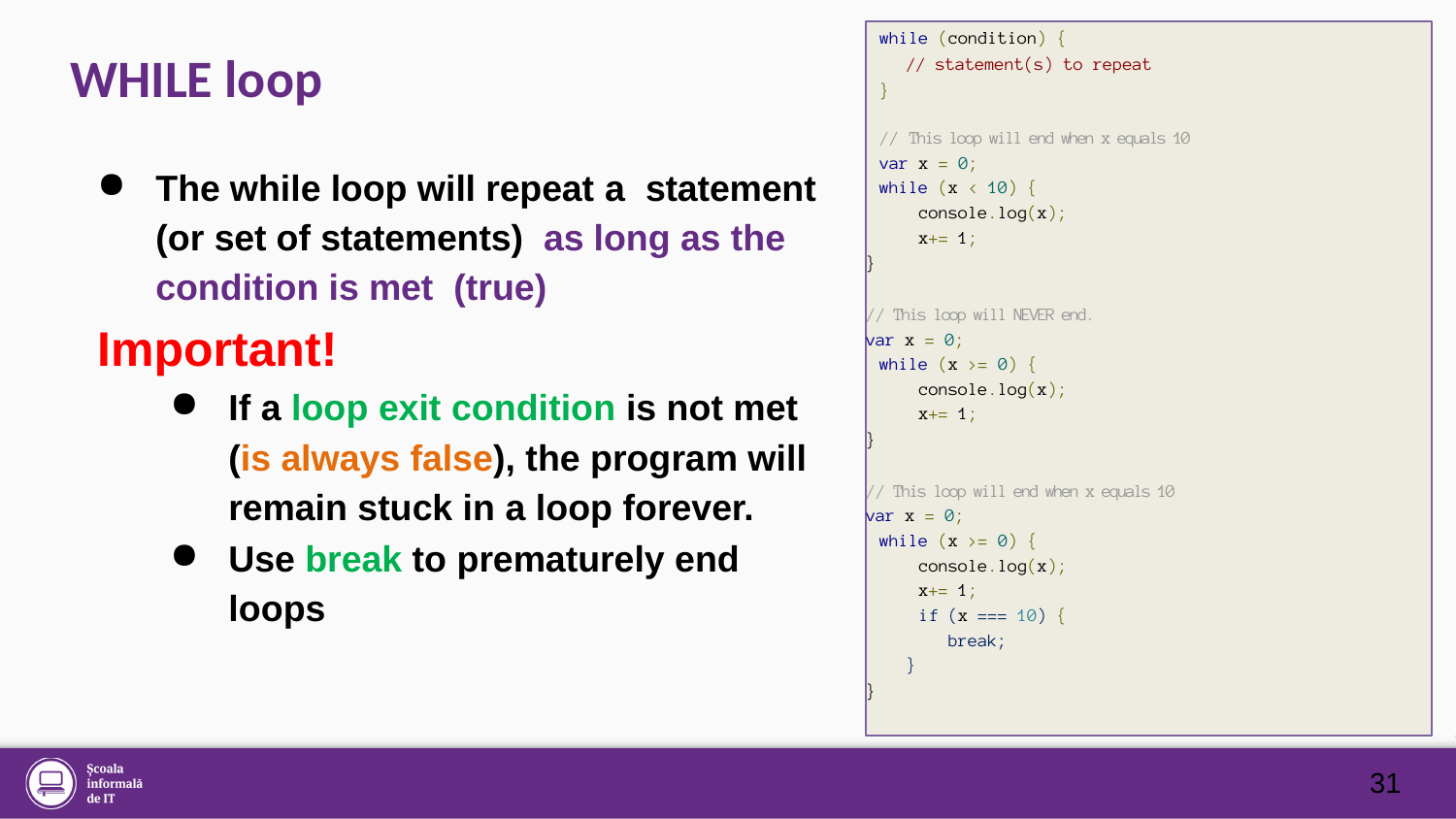

while (condition) {
// statement(s) to repeat
}

// This loop will end when x equals 10
var x = 0;
while (x < 10) {
    console.log(x);
    x+= 1;
}

// This loop will NEVER end.
var x = 0;
while (x >= 0) {
    console.log(x);
    x+= 1;
}

// This loop will end when x equals 10
var x = 0;
while (x >= 0) {
    console.log(x);
    x+= 1;
    if (x === 10) {
       break;
}
}

# WHILE loop
The while loop will repeat a  statement (or set of statements)  as long as the condition is met  (true)
Important!
If a loop exit condition is not met (is always false), the program will remain stuck in a loop forever.
Use break to prematurely end loops

31